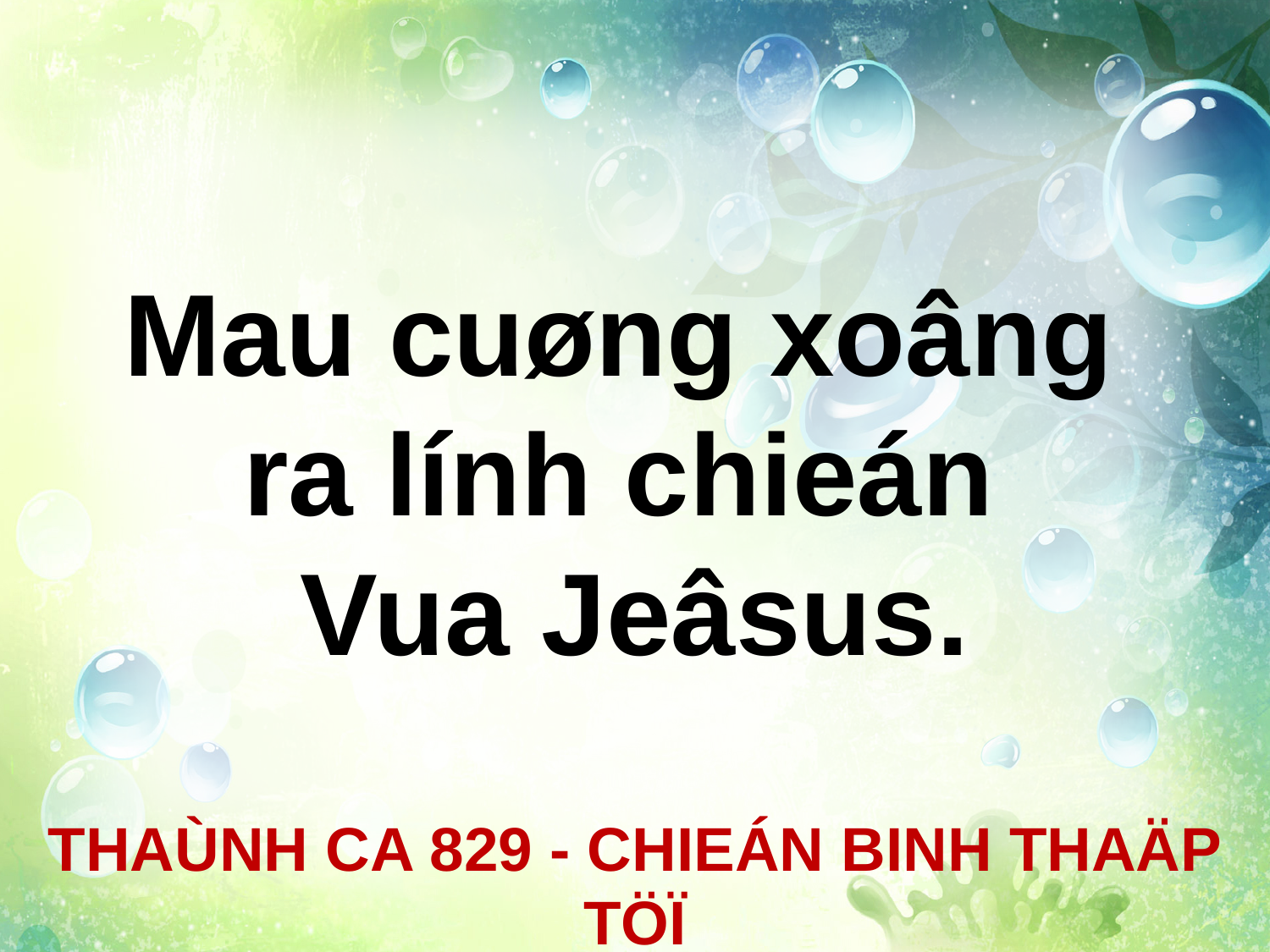

Mau cuøng xoâng
ra lính chieán
Vua Jeâsus.
THAÙNH CA 829 - CHIEÁN BINH THAÄP TÖÏ